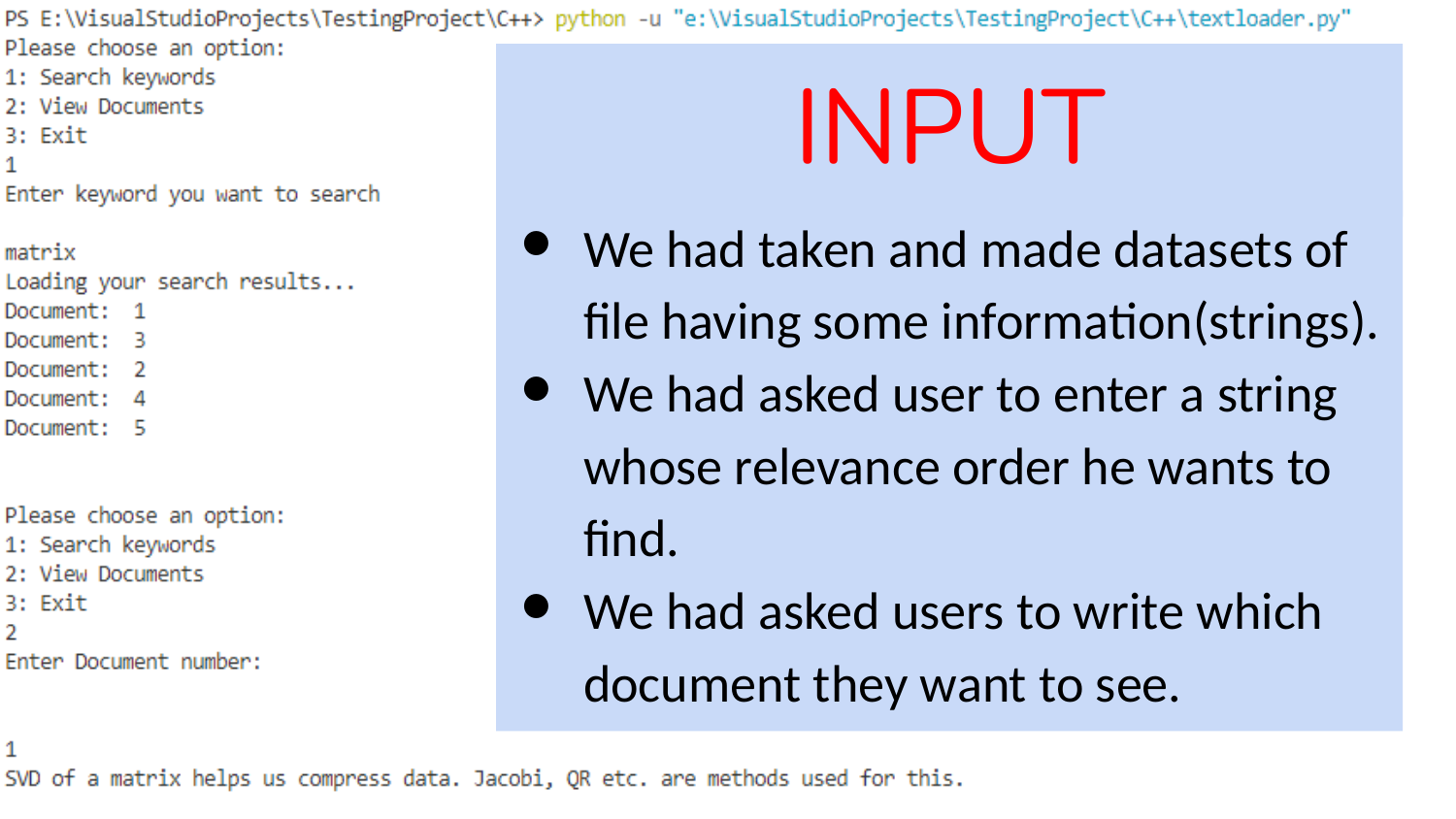

INPUT
We had taken and made datasets of file having some information(strings).
We had asked user to enter a string whose relevance order he wants to find.
We had asked users to write which document they want to see.